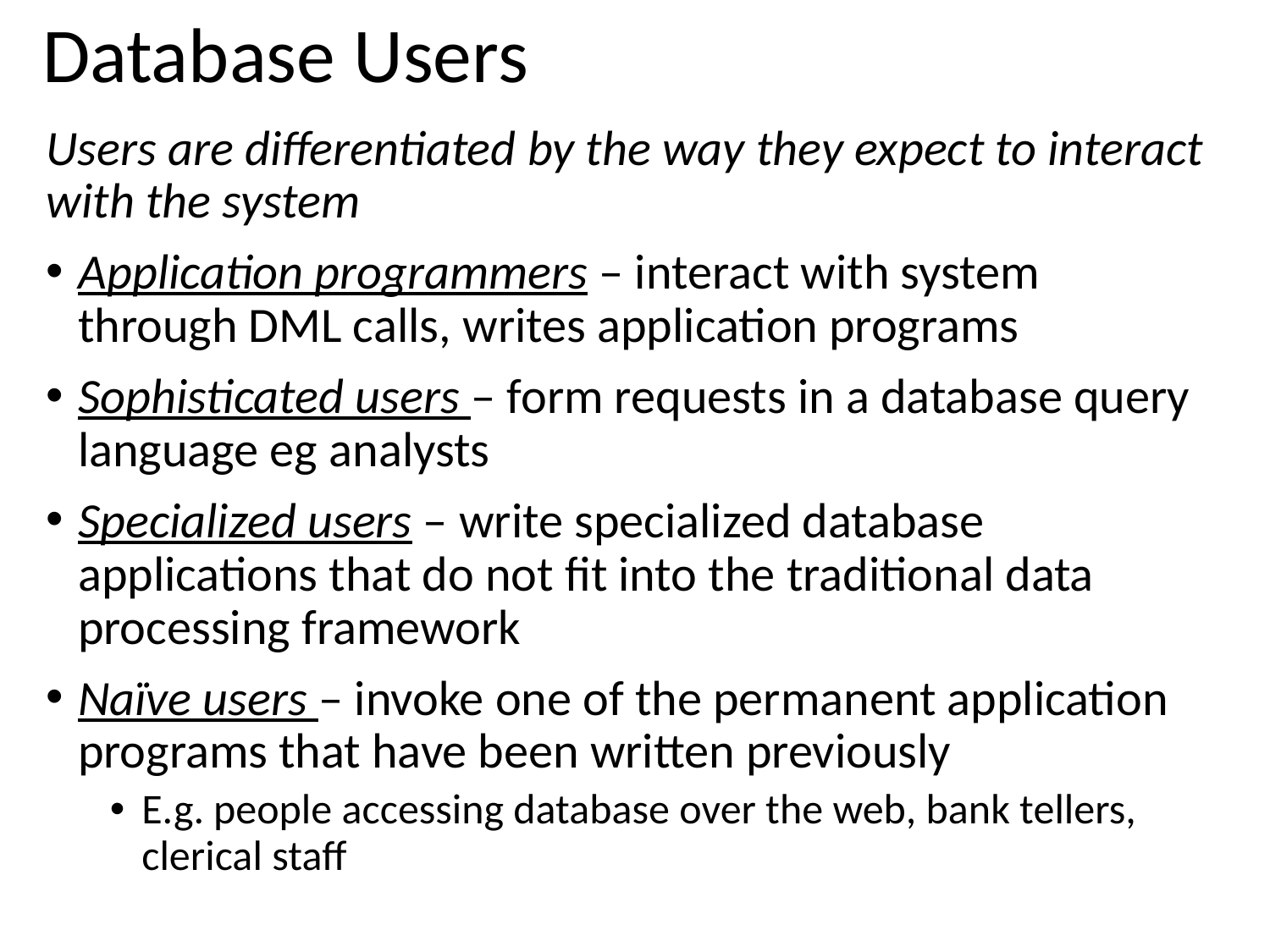

Database Users
Users are differentiated by the way they expect to interact with the system
Application programmers – interact with system through DML calls, writes application programs
Sophisticated users – form requests in a database query language eg analysts
Specialized users – write specialized database applications that do not fit into the traditional data processing framework
Naïve users – invoke one of the permanent application programs that have been written previously
E.g. people accessing database over the web, bank tellers, clerical staff